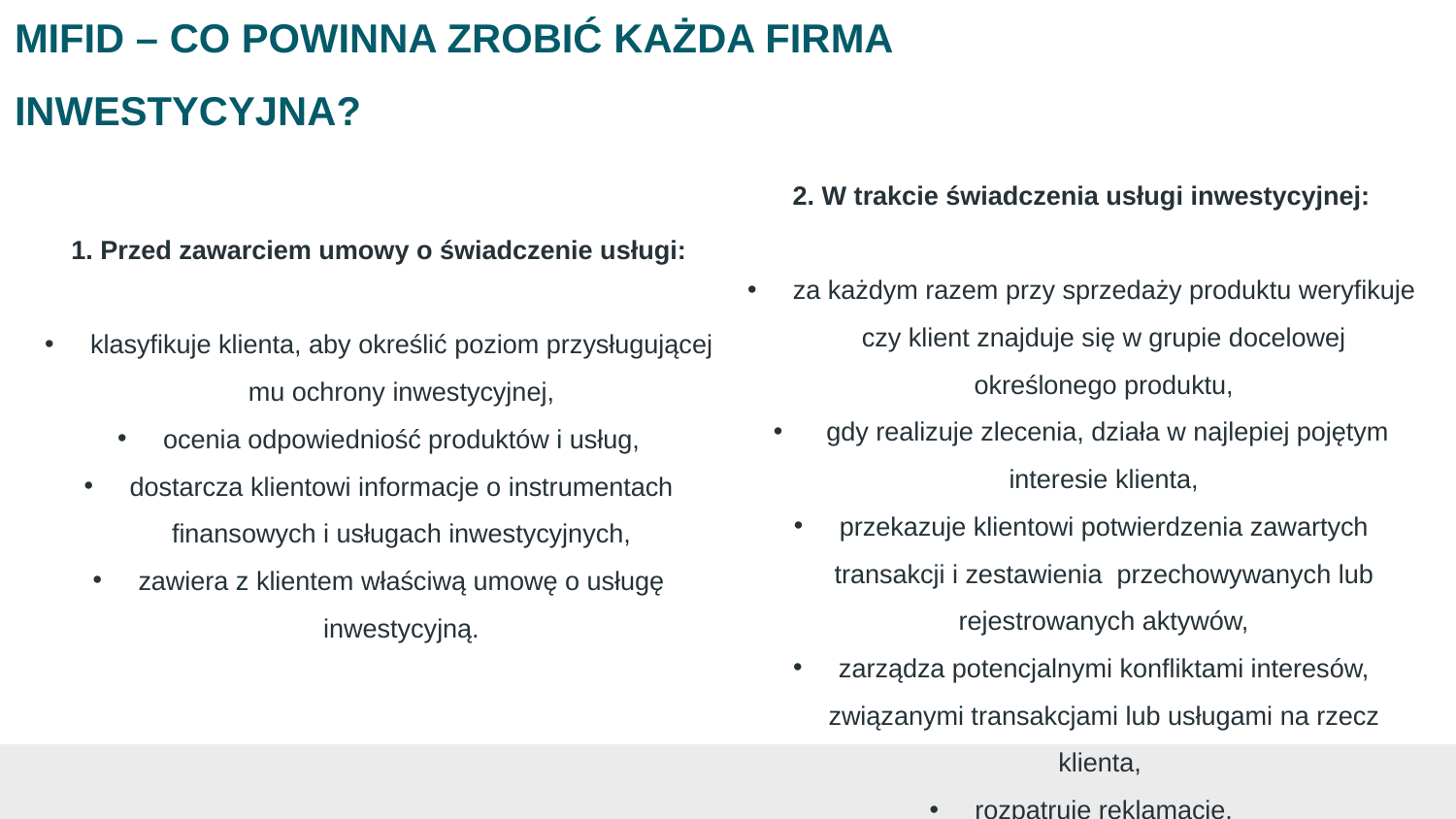

# MIFID – CO POWINNA ZROBIĆ KAŻDA FIRMA INWESTYCYJNA?

1. Przed zawarciem umowy o świadczenie usługi:

klasyfikuje klienta, aby określić poziom przysługującej mu ochrony inwestycyjnej,
ocenia odpowiedniość produktów i usług,
dostarcza klientowi informacje o instrumentach finansowych i usługach inwestycyjnych,
zawiera z klientem właściwą umowę o usługę inwestycyjną.

2. W trakcie świadczenia usługi inwestycyjnej:

za każdym razem przy sprzedaży produktu weryfikuje czy klient znajduje się w grupie docelowej określonego produktu,
 gdy realizuje zlecenia, działa w najlepiej pojętym interesie klienta,
przekazuje klientowi potwierdzenia zawartych transakcji i zestawienia  przechowywanych lub rejestrowanych aktywów,
zarządza potencjalnymi konfliktami interesów, związanymi transakcjami lub usługami na rzecz klienta,
rozpatruje reklamacje.